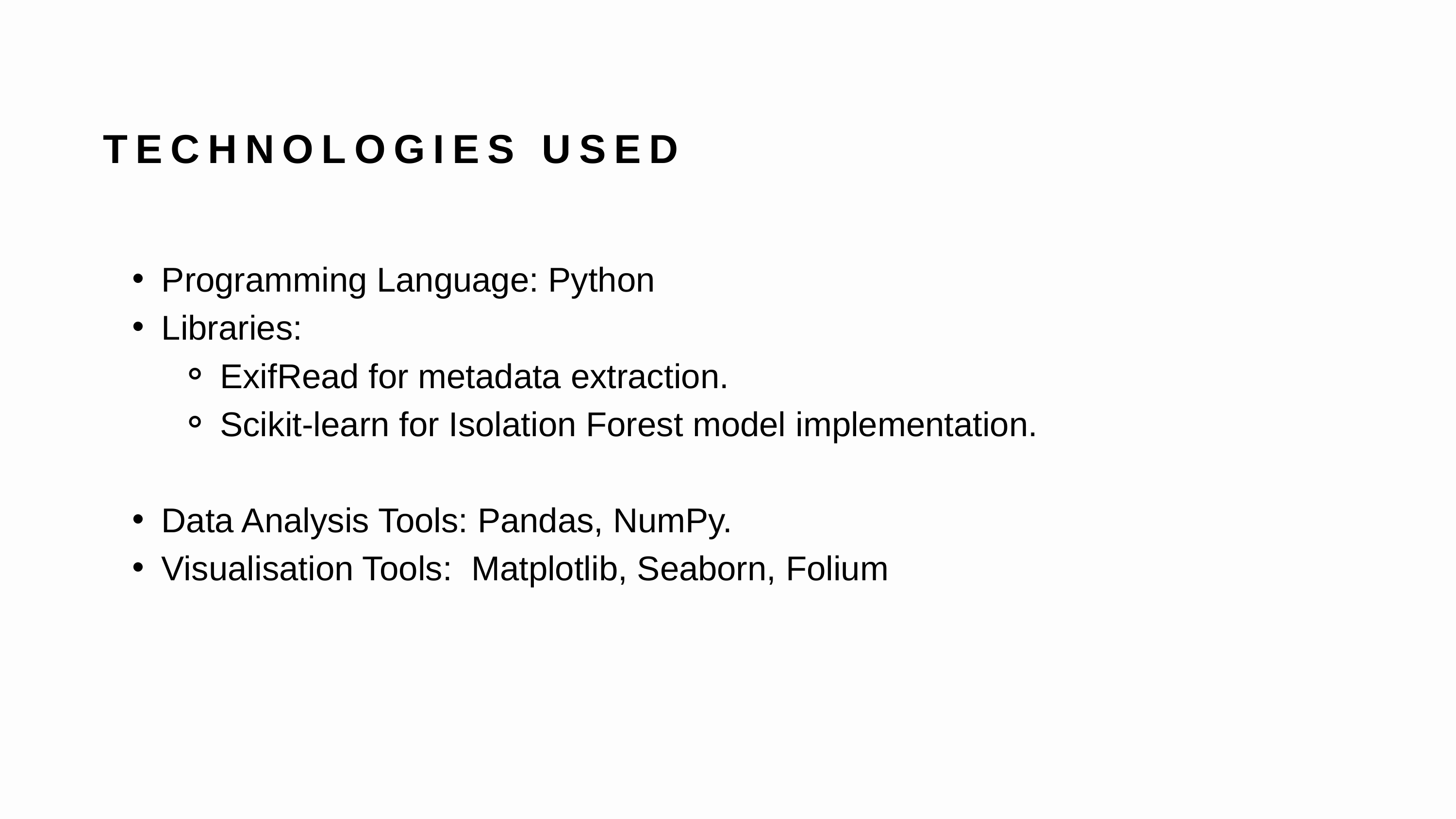

TECHNOLOGIES USED

Programming Language: Python
Libraries:
ExifRead for metadata extraction.
Scikit-learn for Isolation Forest model implementation.

Data Analysis Tools: Pandas, NumPy.
Visualisation Tools:  Matplotlib, Seaborn, Folium